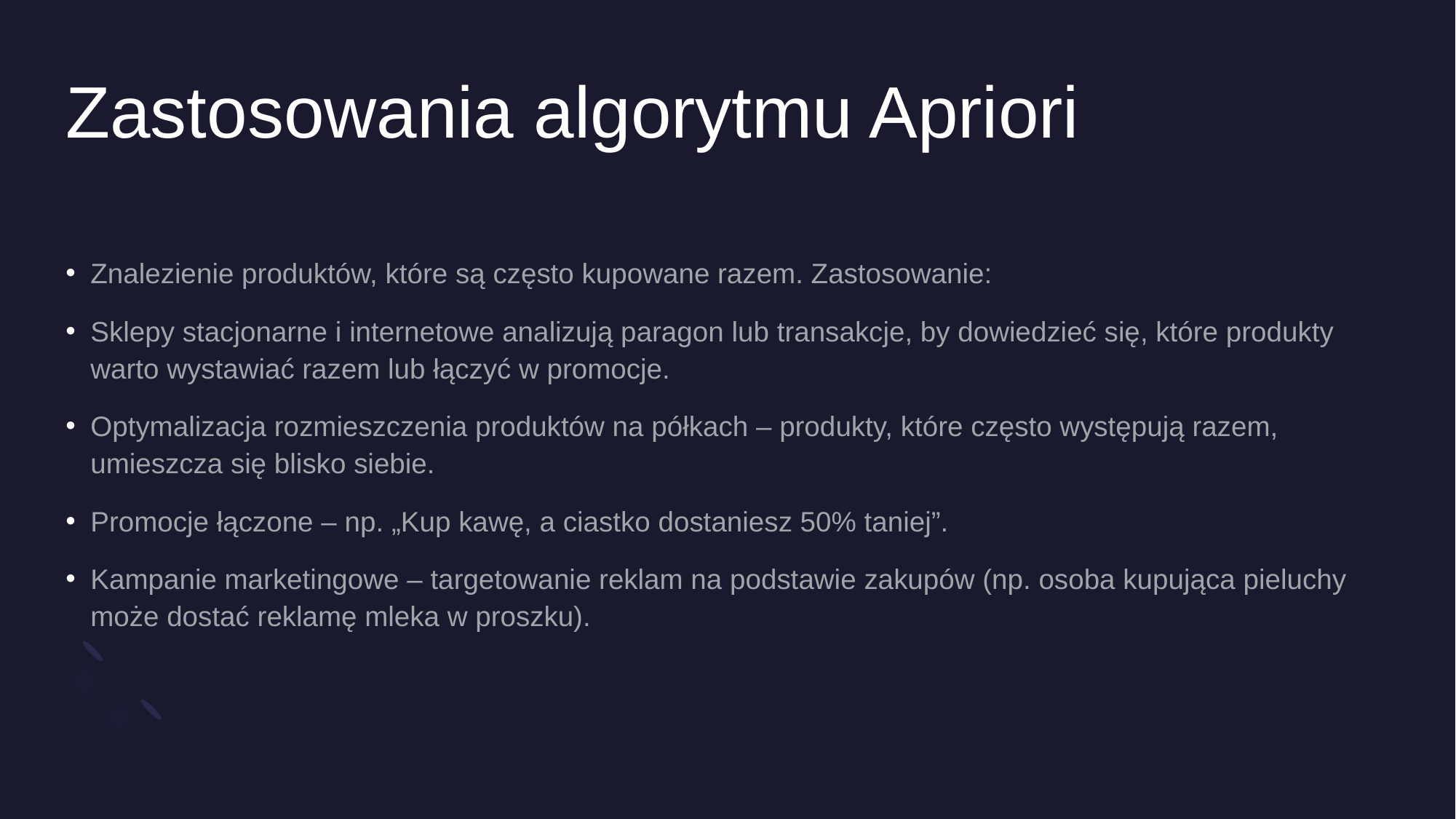

# Zastosowania algorytmu Apriori
Znalezienie produktów, które są często kupowane razem. Zastosowanie:
Sklepy stacjonarne i internetowe analizują paragon lub transakcje, by dowiedzieć się, które produkty warto wystawiać razem lub łączyć w promocje.
Optymalizacja rozmieszczenia produktów na półkach – produkty, które często występują razem, umieszcza się blisko siebie.
Promocje łączone – np. „Kup kawę, a ciastko dostaniesz 50% taniej”.
Kampanie marketingowe – targetowanie reklam na podstawie zakupów (np. osoba kupująca pieluchy może dostać reklamę mleka w proszku).